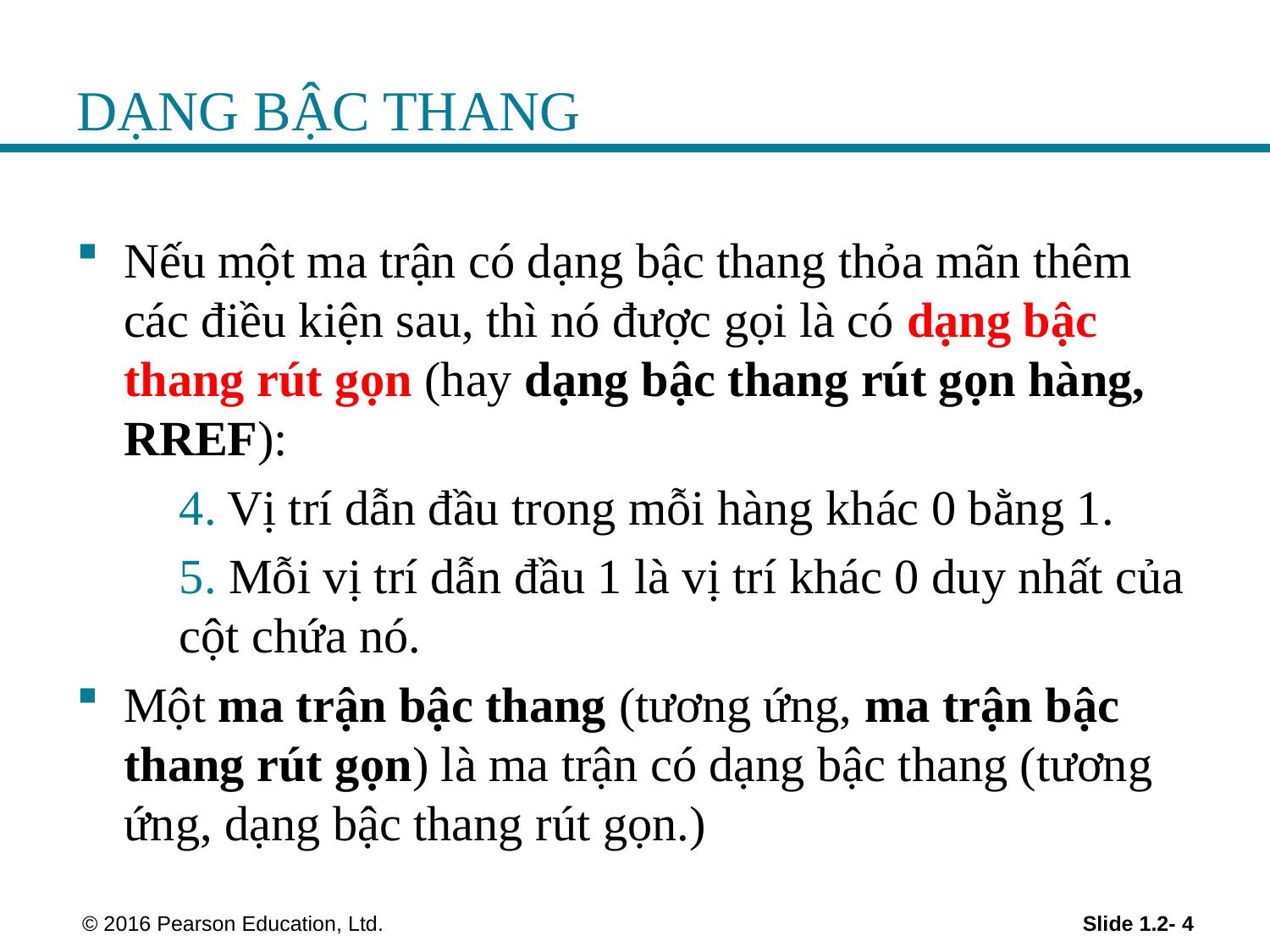

# DẠNG BẬC THANG
Nếu một ma trận có dạng bậc thang thỏa mãn thêm các điều kiện sau, thì nó được gọi là có dạng bậc thang rút gọn (hay dạng bậc thang rút gọn hàng, RREF):
	4. Vị trí dẫn đầu trong mỗi hàng khác 0 bằng 1.
	5. Mỗi vị trí dẫn đầu 1 là vị trí khác 0 duy nhất của cột chứa nó.
Một ma trận bậc thang (tương ứng, ma trận bậc thang rút gọn) là ma trận có dạng bậc thang (tương ứng, dạng bậc thang rút gọn.)

 © 2016 Pearson Education, Ltd.
Slide 1.2- 4